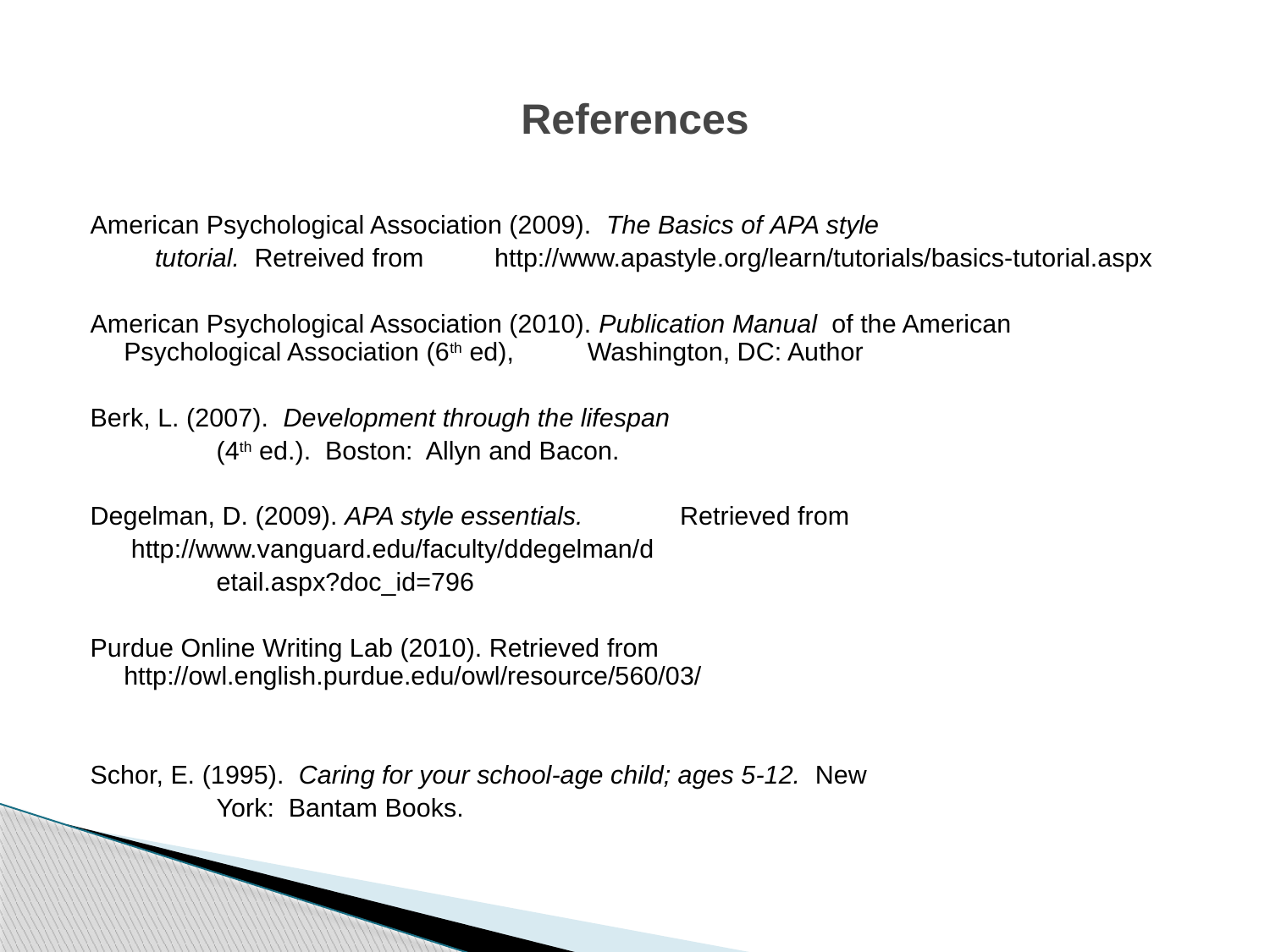

# References
American Psychological Association (2009).  The Basics of APA style
         tutorial.  Retreived from 	http://www.apastyle.org/learn/tutorials/basics-tutorial.aspx

American Psychological Association (2010). Publication Manual  of the American      	Psychological Association (6th ed), 	Washington, DC: Author

Berk, L. (2007).  Development through the lifespan
     	(4th ed.).  Boston:  Allyn and Bacon.

Degelman, D. (2009). APA style essentials. 	Retrieved from
    	 http://www.vanguard.edu/faculty/ddegelman/d
     	etail.aspx?doc_id=796

Purdue Online Writing Lab (2010). Retrieved from 	http://owl.english.purdue.edu/owl/resource/560/03/

Schor, E. (1995).  Caring for your school-age child; ages 5-12.  New
     	York:  Bantam Books.